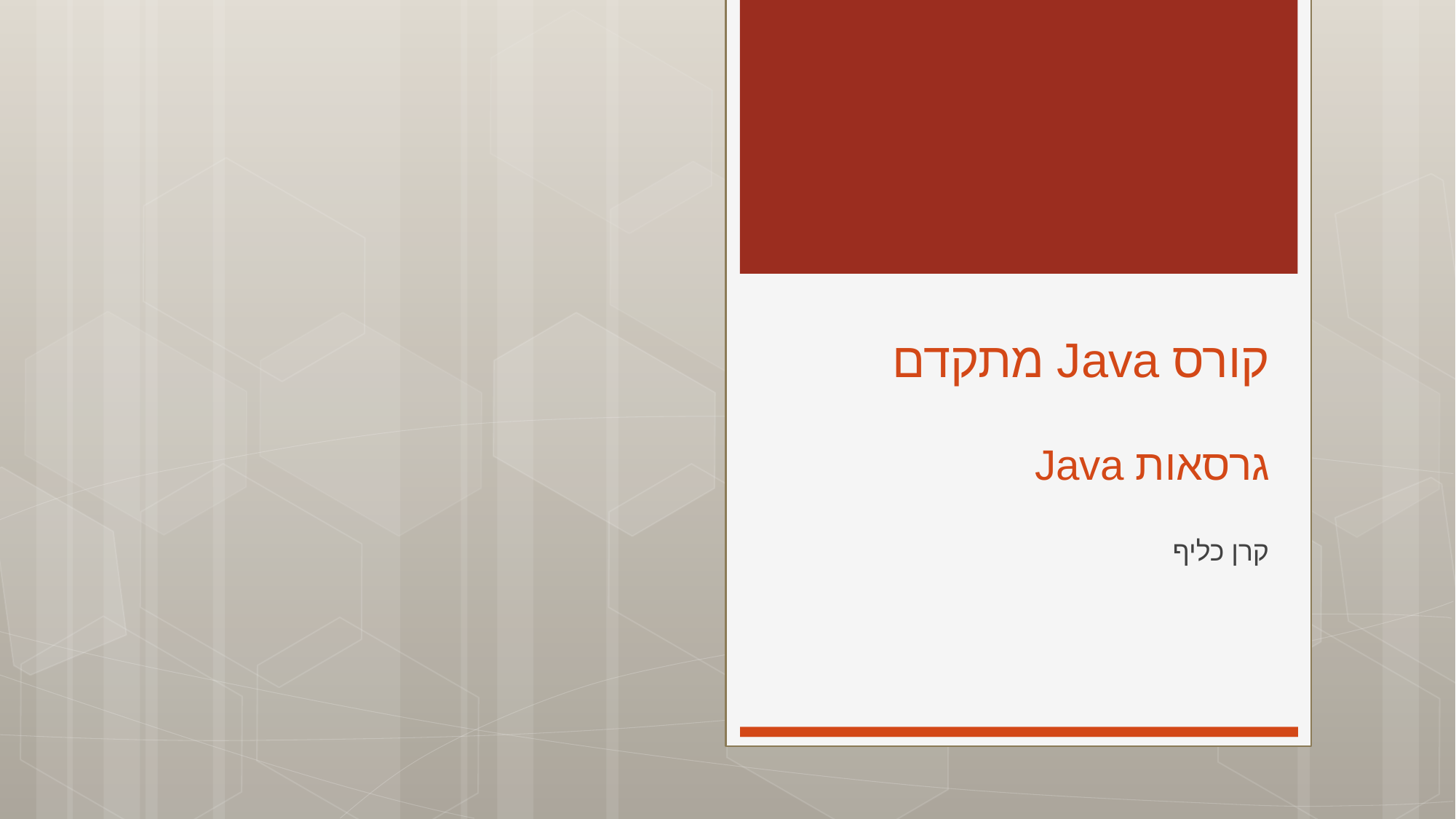

# קורס Java מתקדם גרסאות Java
קרן כליף